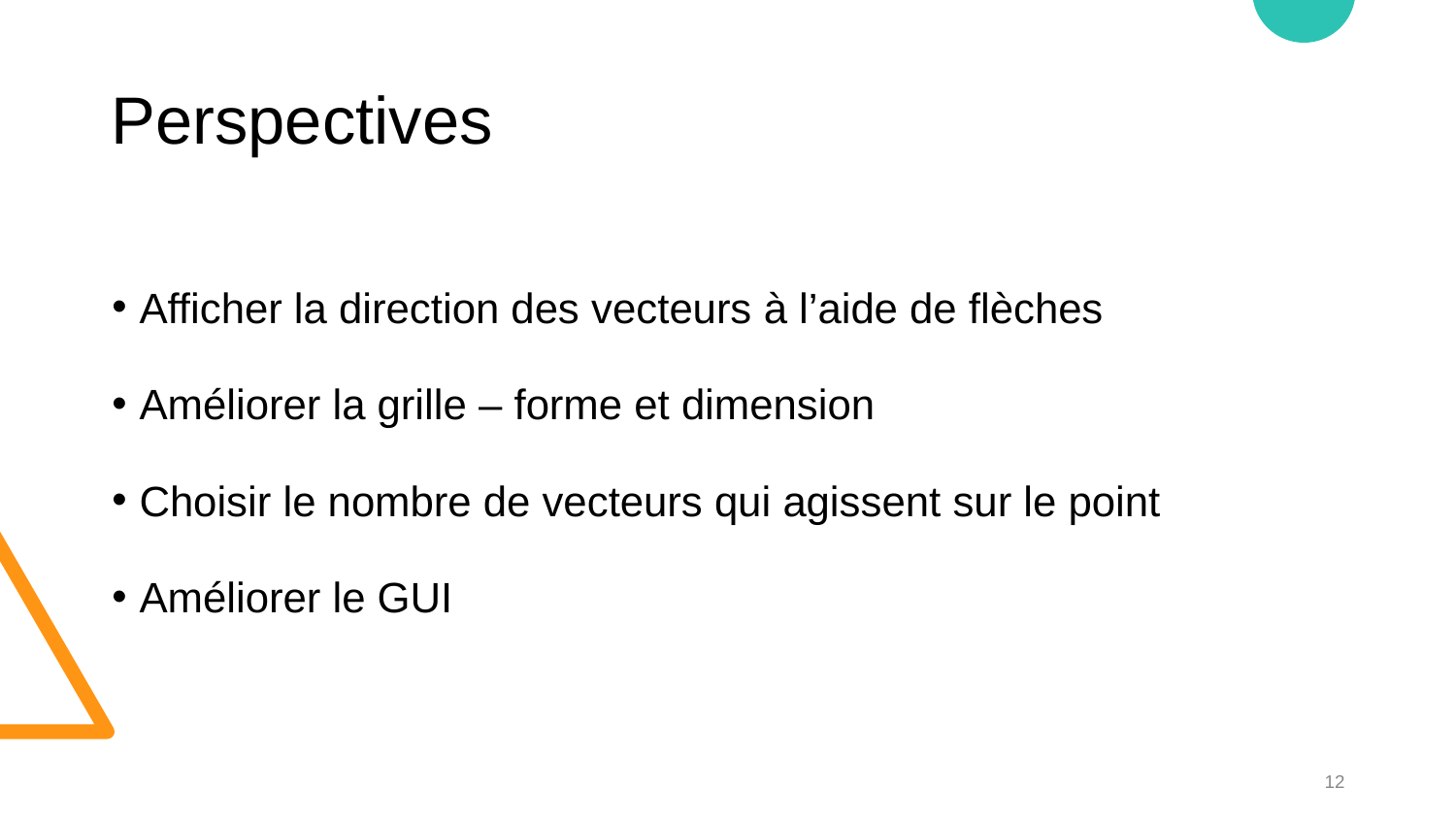

# Perspectives
Afficher la direction des vecteurs à l’aide de flèches
Améliorer la grille – forme et dimension
Choisir le nombre de vecteurs qui agissent sur le point
Améliorer le GUI
12